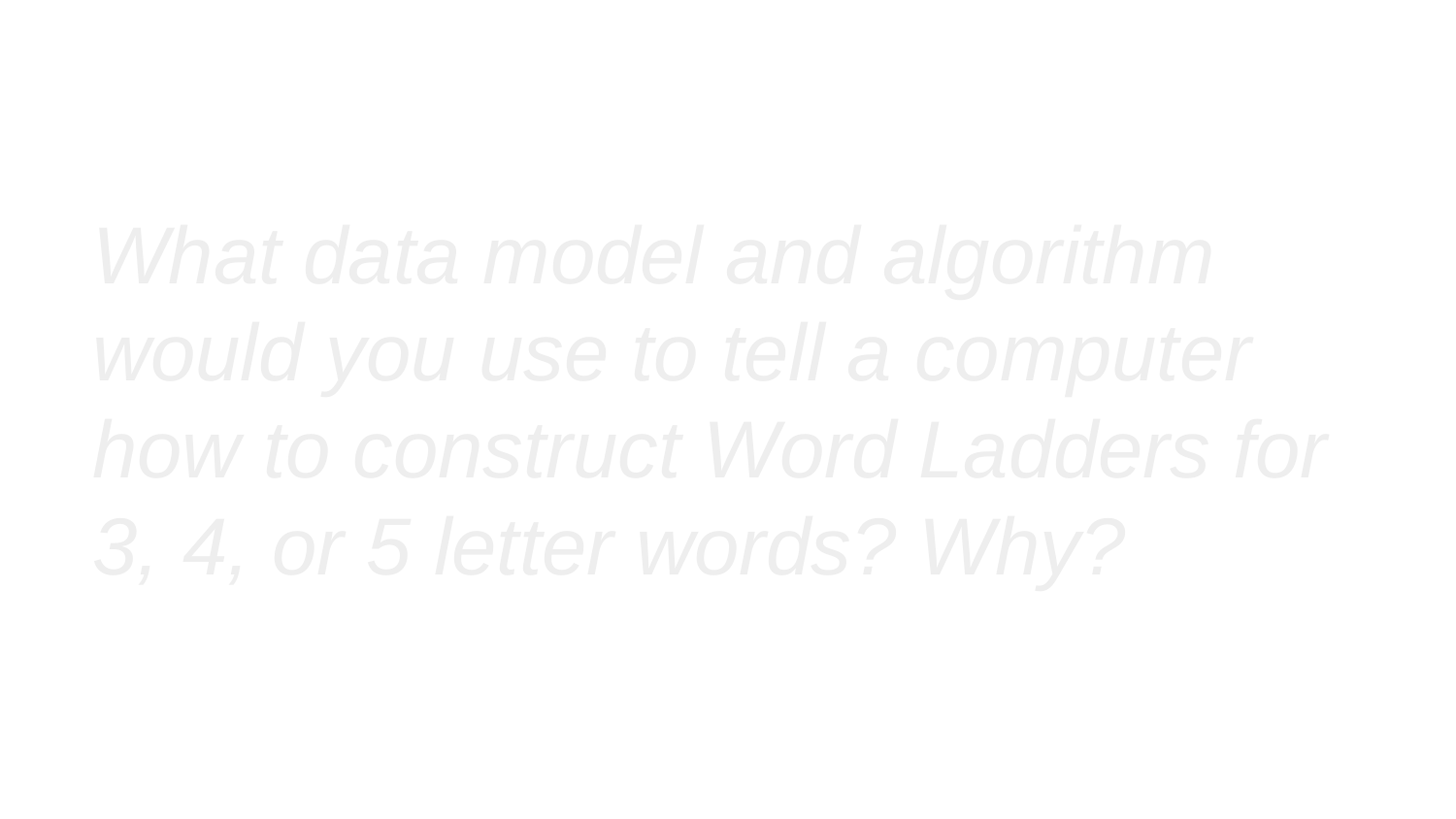

# What data model and algorithm would you use to tell a computer how to construct Word Ladders for 3, 4, or 5 letter words? Why?